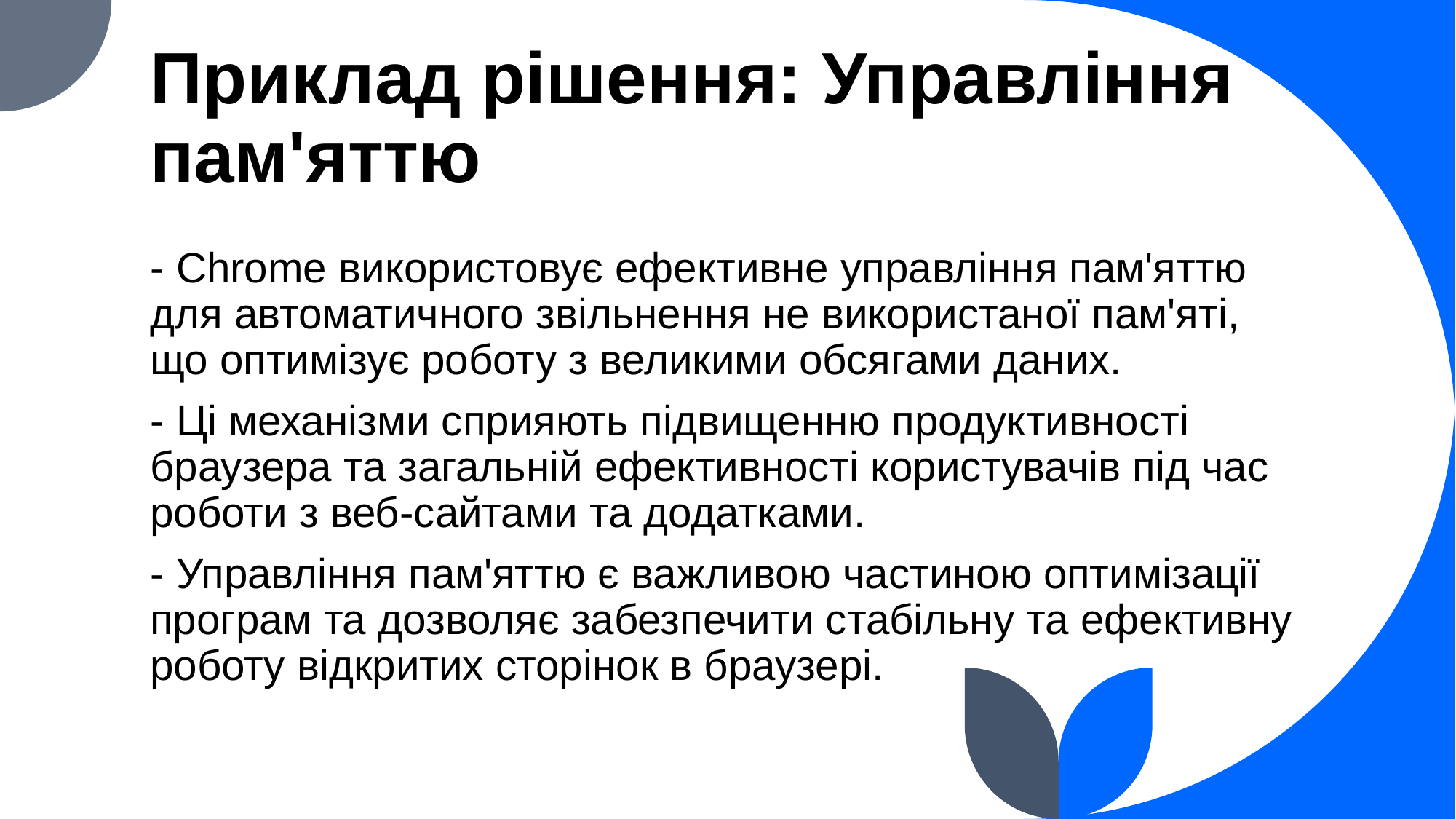

# Приклад рішення: Управління пам'яттю
- Chrome використовує ефективне управління пам'яттю для автоматичного звільнення не використаної пам'яті, що оптимізує роботу з великими обсягами даних.
- Ці механізми сприяють підвищенню продуктивності браузера та загальній ефективності користувачів під час роботи з веб-сайтами та додатками.
- Управління пам'яттю є важливою частиною оптимізації програм та дозволяє забезпечити стабільну та ефективну роботу відкритих сторінок в браузері.